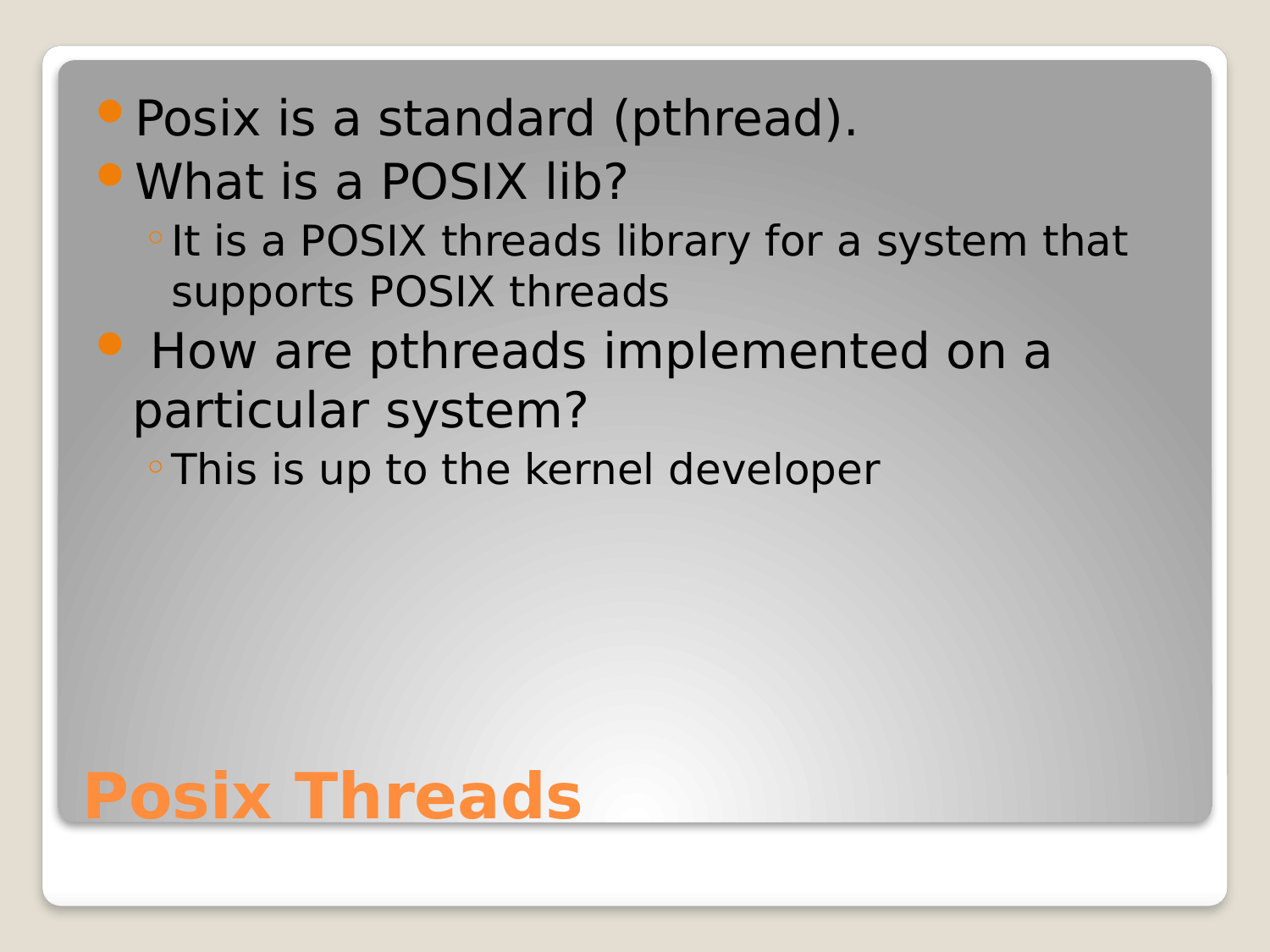

Posix is a standard (pthread).
What is a POSIX lib?
It is a POSIX threads library for a system that supports POSIX threads
 How are pthreads implemented on a particular system?
This is up to the kernel developer
# Posix Threads